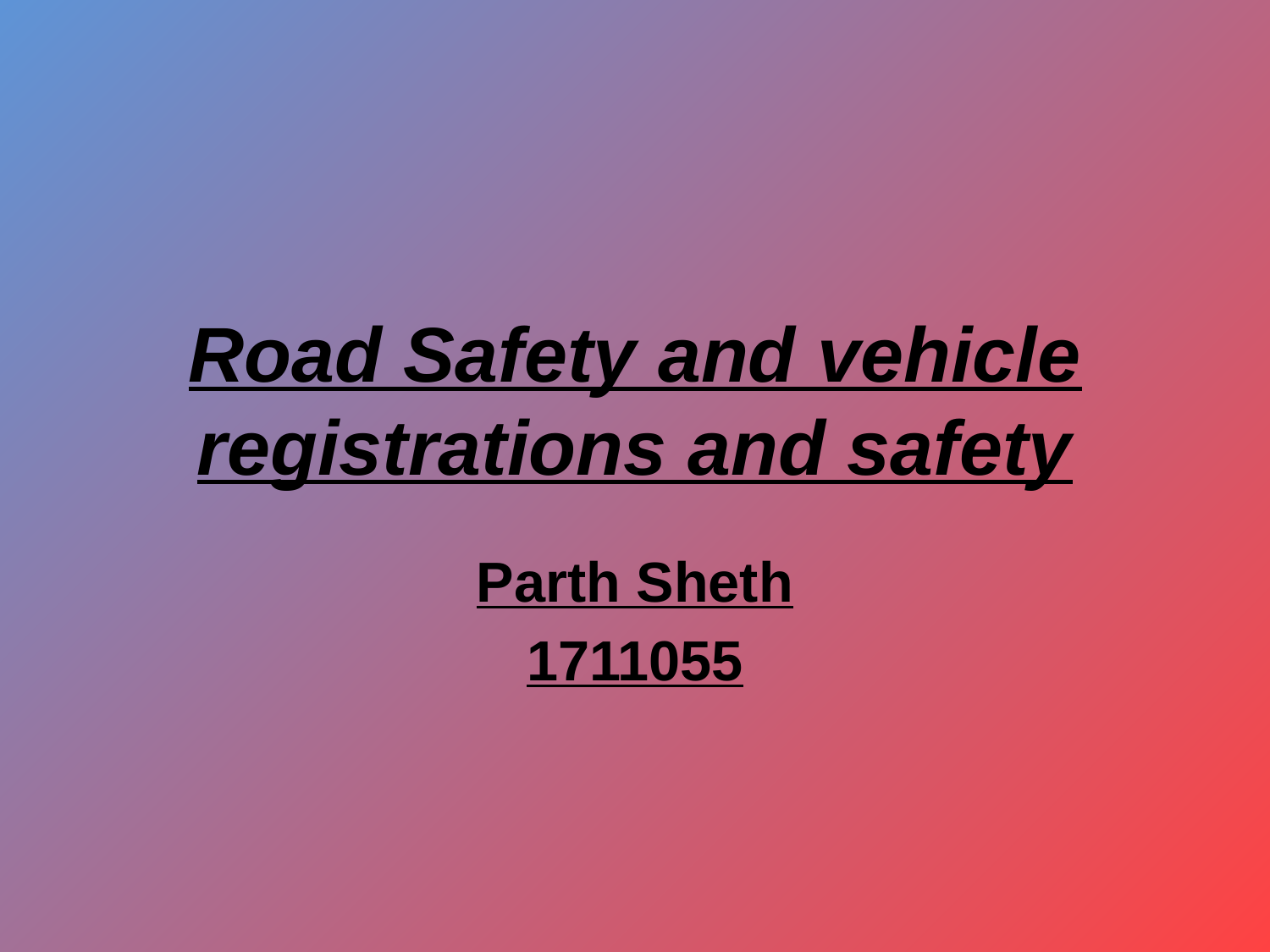

# Road Safety and vehicle registrations and safety
Parth Sheth
1711055